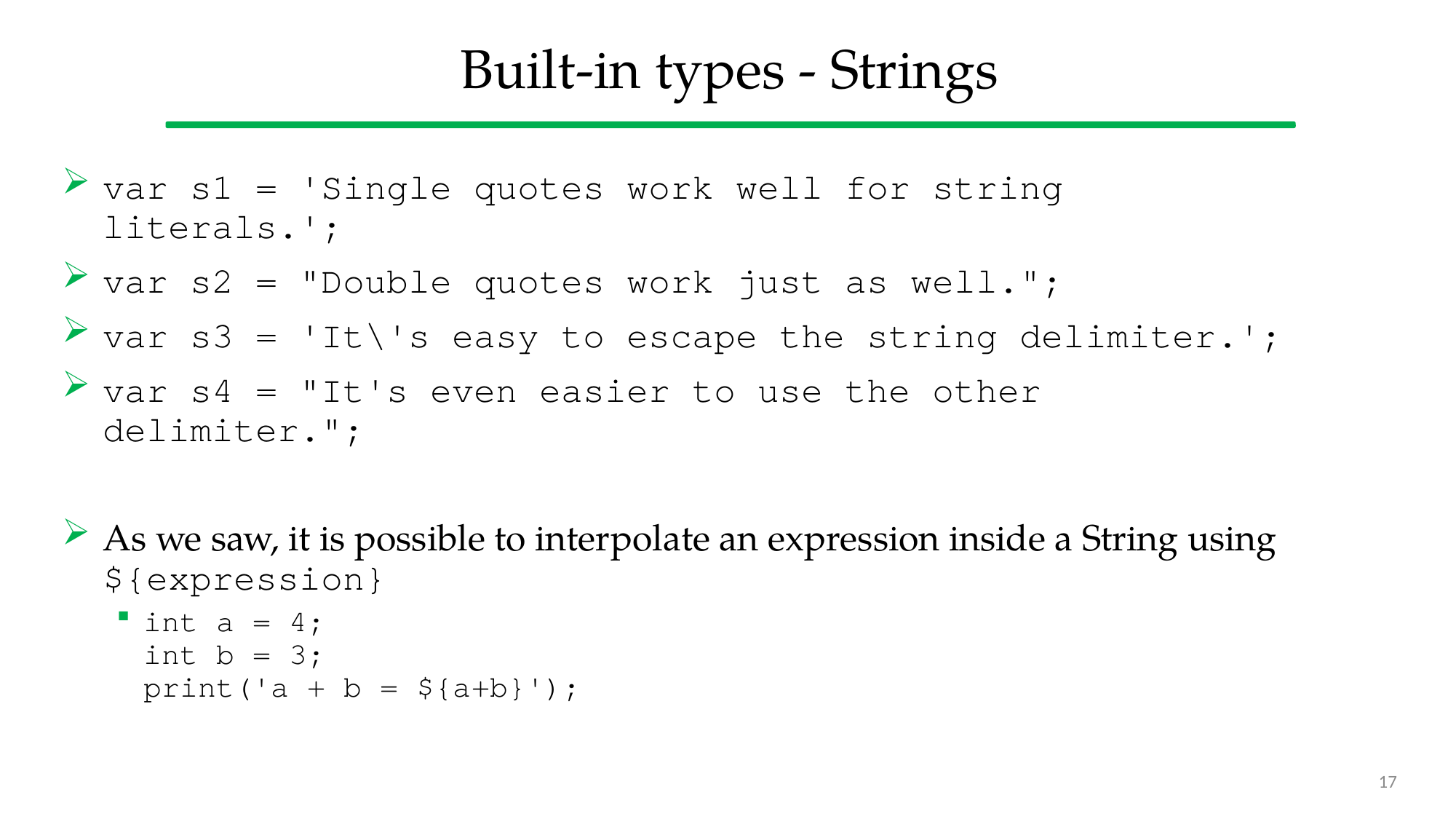

# Built-in types - Strings
var s1 = 'Single quotes work well for string literals.';
var s2 = "Double quotes work just as well.";
var s3 = 'It\'s easy to escape the string delimiter.';
var s4 = "It's even easier to use the other delimiter.";

As we saw, it is possible to interpolate an expression inside a String using ${expression}
int a = 4;
int b = 3;
print('a + b = ${a+b}');
17